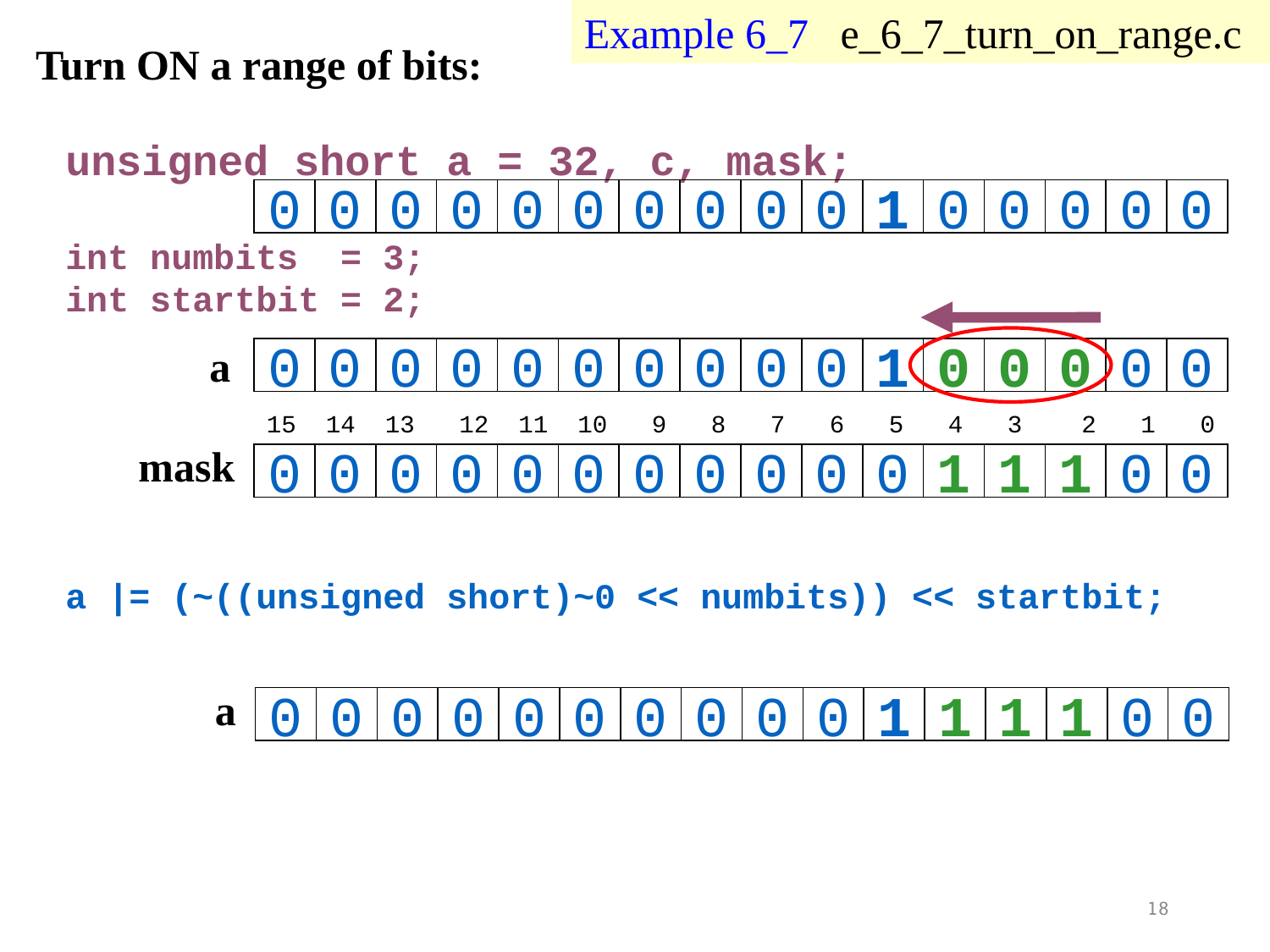

Example 6_7   e_6_7_turn_on_range.c
Turn ON a range of bits:
unsigned short a = 32, c, mask;

int numbits  = 3;
int startbit = 2;

a |= (~((unsigned short)~0 << numbits)) << startbit;

0
0
0
0
0
0
0
0
0
0
1
0
0
0
0
0

a
0
0
0
0
0
0
0
0
0
0
1
0
0
0
0
0
15  14  13   12  11  10   9   8   7   6   5   4   3    2   1   0
mask
0
0
0
0
0
0
0
0
0
0
0
1
1
1
0
0
a
0
0
0
0
0
0
0
0
0
0
1
1
1
1
0
0
18